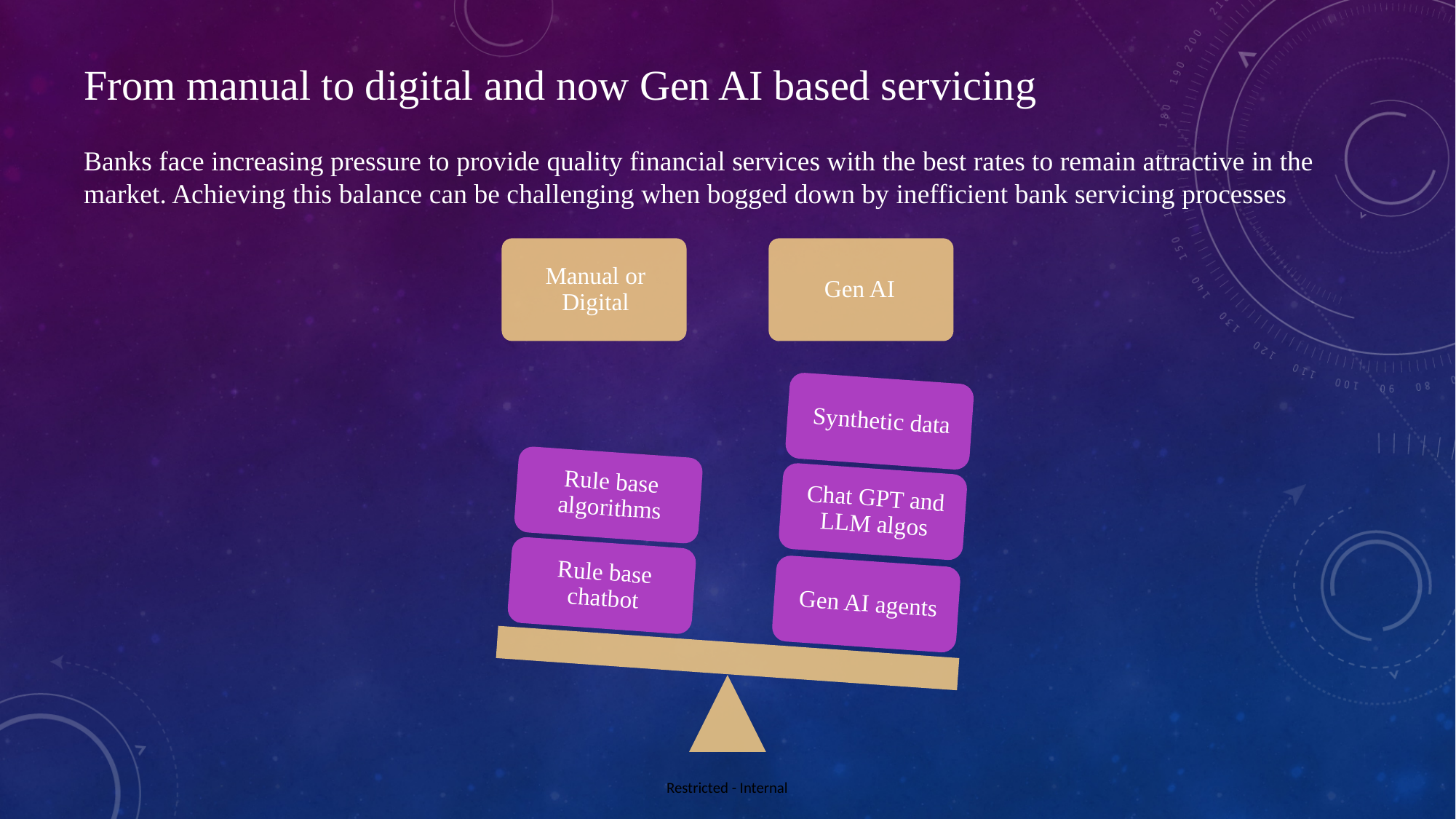

From manual to digital and now Gen AI based servicing
Banks face increasing pressure to provide quality financial services with the best rates to remain attractive in the market. Achieving this balance can be challenging when bogged down by inefficient bank servicing processes

Manual or Digital
Gen AI
Gen AI agents
Chat GPT and LLM algos
Synthetic data
Rule base chatbot
Rule base algorithms